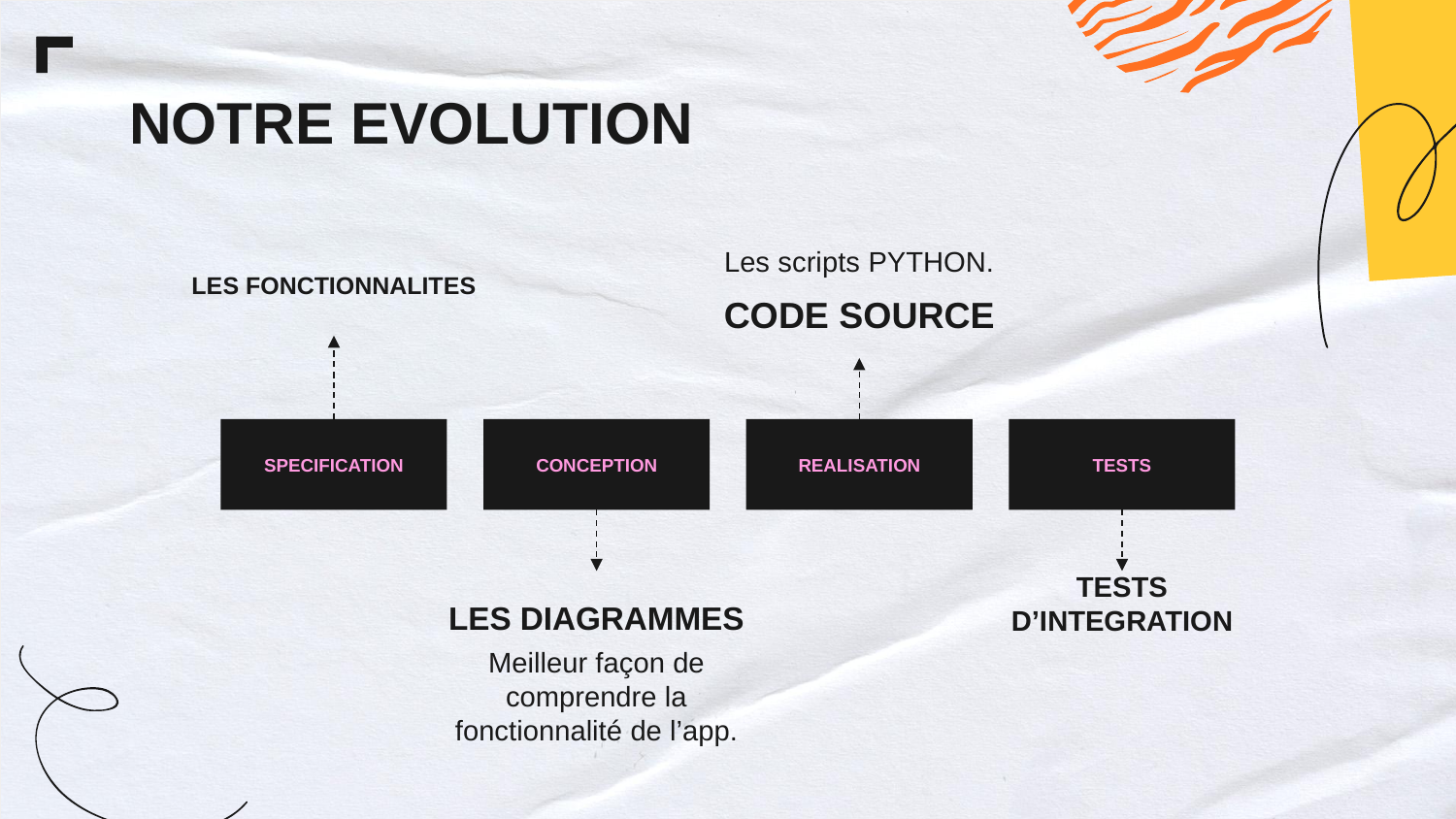

# NOTRE EVOLUTION
Les scripts PYTHON.
LES FONCTIONNALITES
CODE SOURCE
SPECIFICATION
CONCEPTION
REALISATION
TESTS
LES DIAGRAMMES
TESTS D’INTEGRATION
Meilleur façon de comprendre la fonctionnalité de l’app.